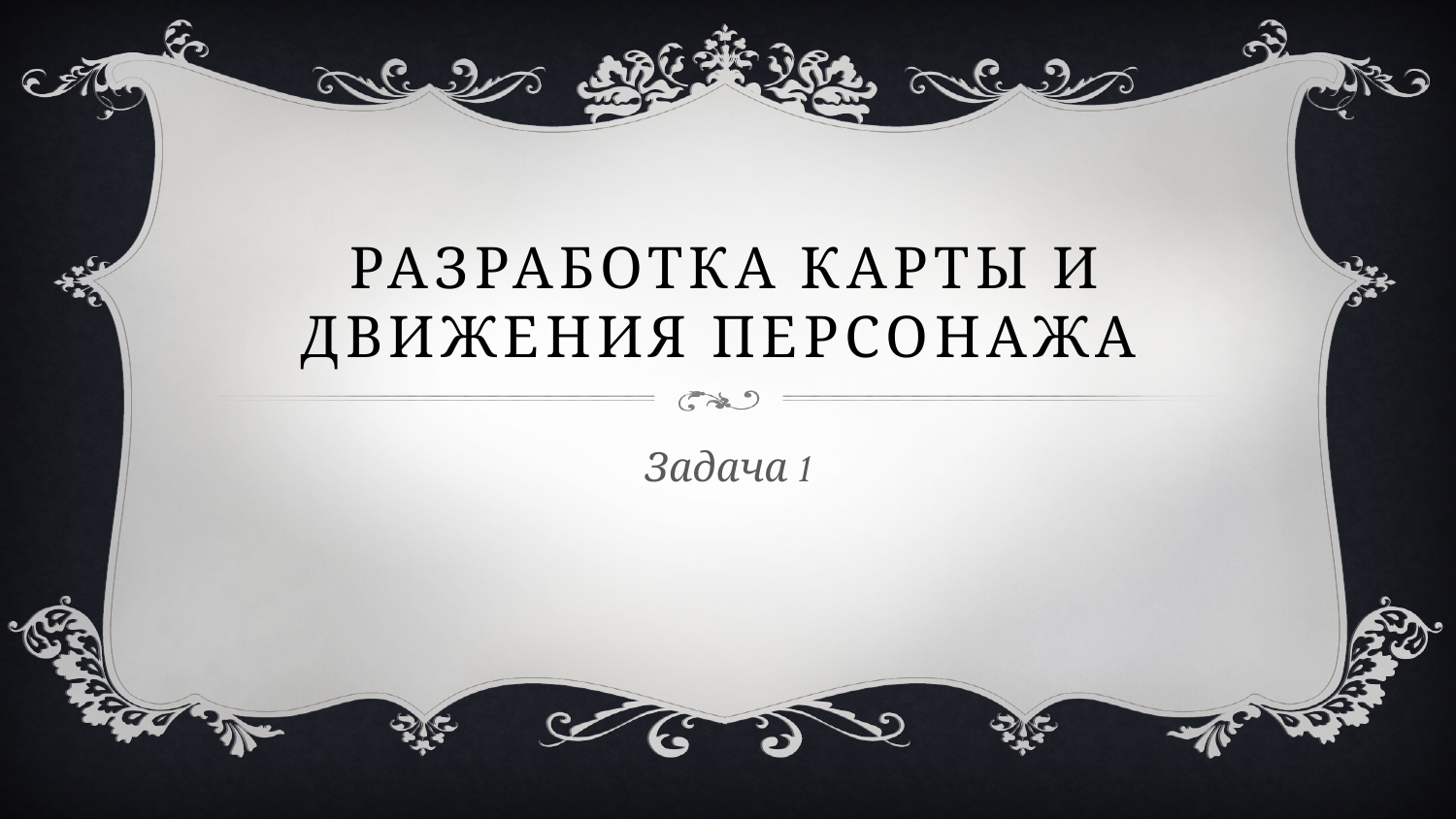

# Разработка карты и движения персонажа
Задача 1